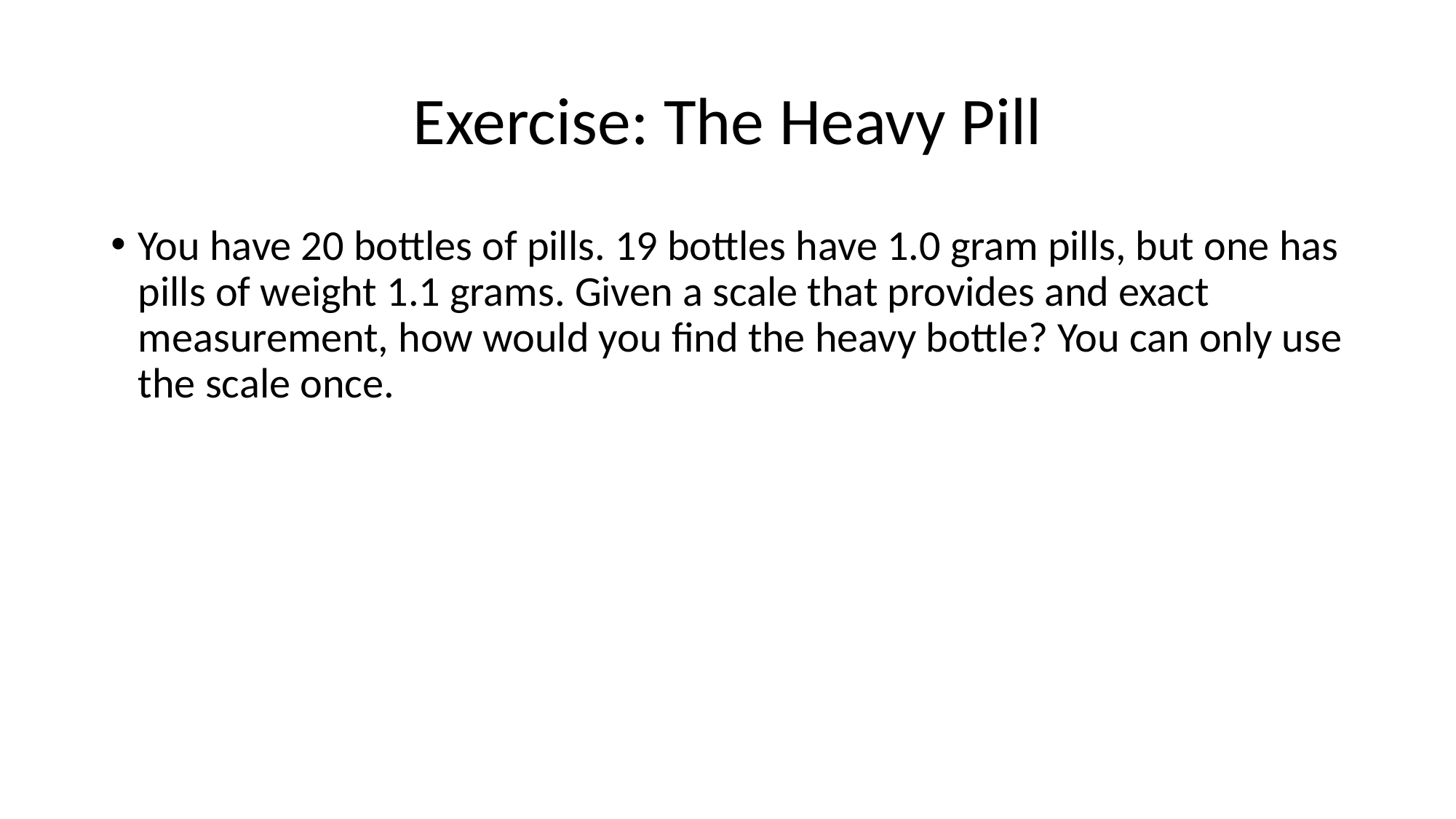

# Exercise: The Heavy Pill
You have 20 bottles of pills. 19 bottles have 1.0 gram pills, but one has pills of weight 1.1 grams. Given a scale that provides and exact measurement, how would you find the heavy bottle? You can only use the scale once.